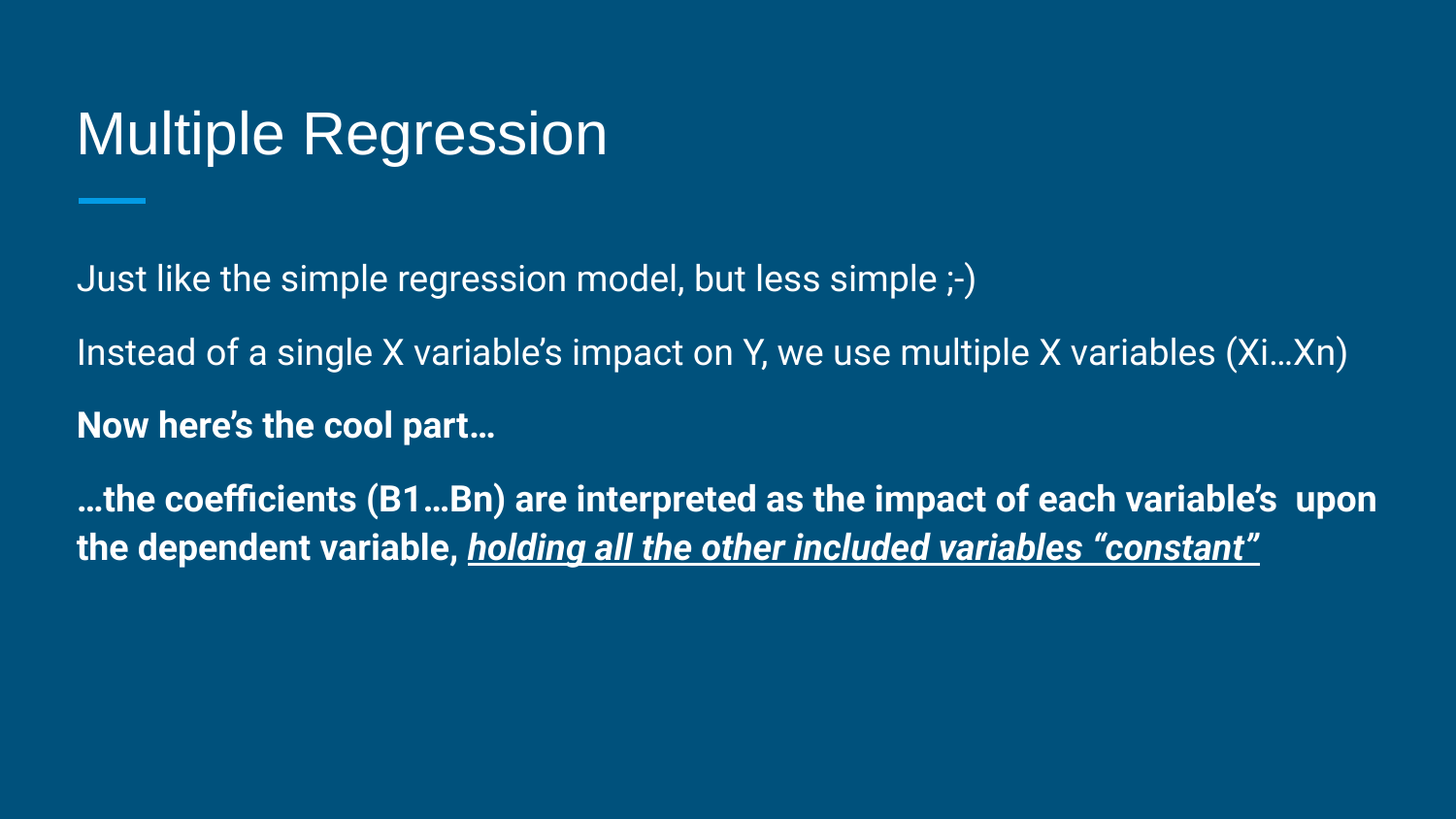

# Multiple Regression
Just like the simple regression model, but less simple ;-)
Instead of a single X variable’s impact on Y, we use multiple X variables (Xi…Xn)
Now here’s the cool part…
…the coefficients (B1…Bn) are interpreted as the impact of each variable’s  upon the dependent variable, holding all the other included variables “constant”